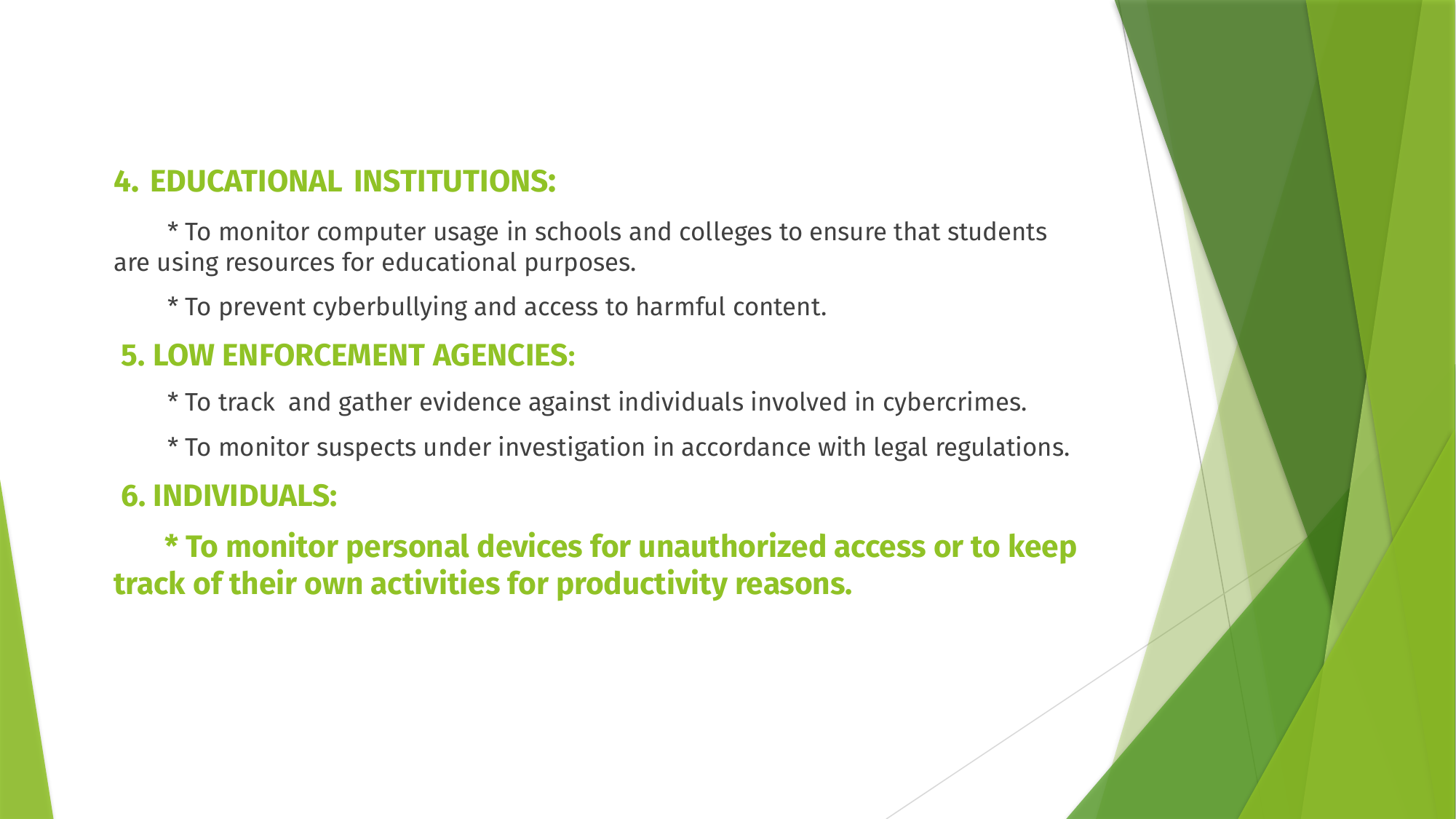

4. EDUCATIONAL INSTITUTIONS:
        * To monitor computer usage in schools and colleges to ensure that students are using resources for educational purposes.
        * To prevent cyberbullying and access to harmful content.
 5. LOW ENFORCEMENT AGENCIES:
        * To track  and gather evidence against individuals involved in cybercrimes.
        * To monitor suspects under investigation in accordance with legal regulations.
 6. INDIVIDUALS:
       * To monitor personal devices for unauthorized access or to keep track of their own activities for productivity reasons.